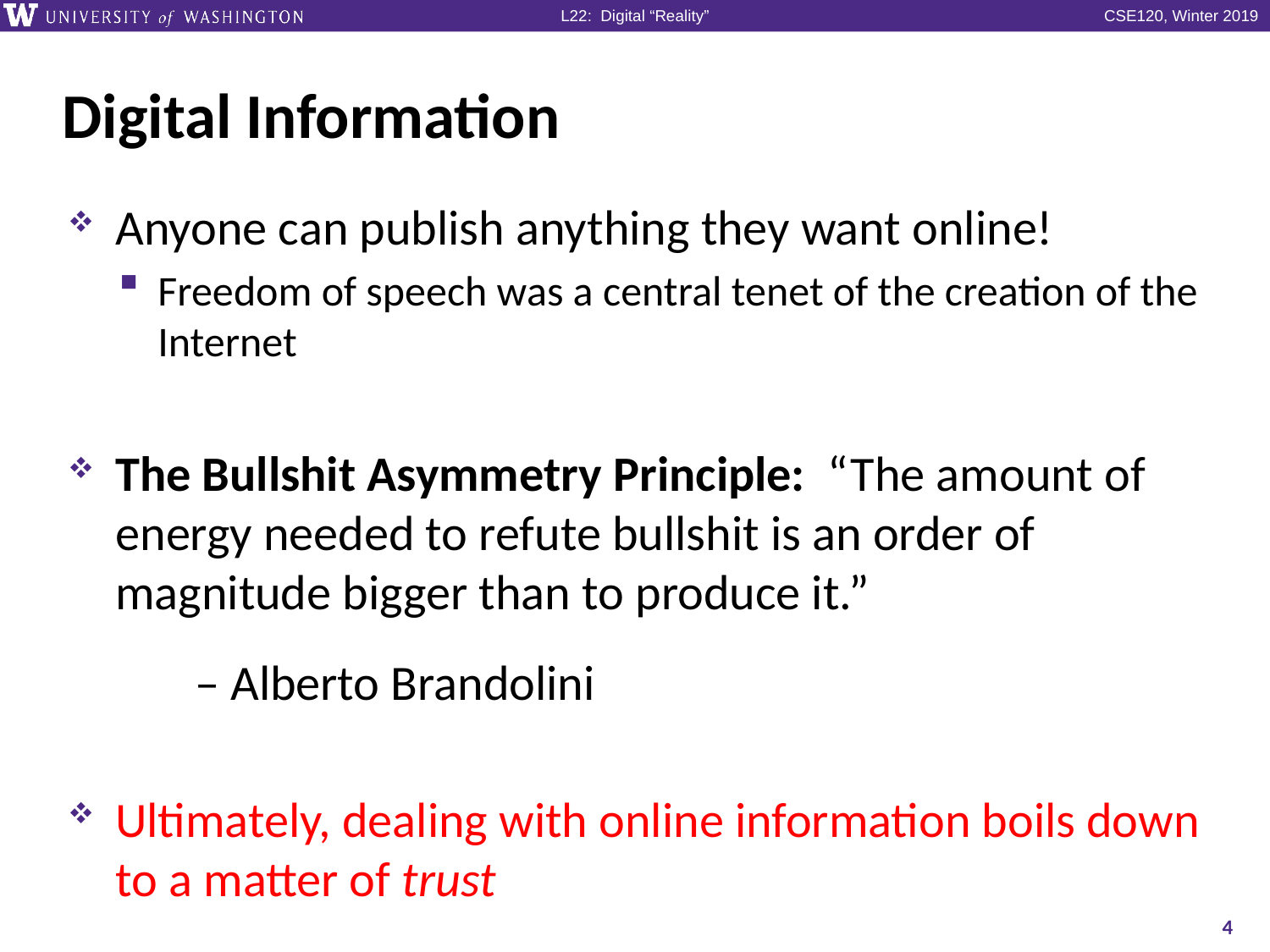

# Digital Information
Anyone can publish anything they want online!
Freedom of speech was a central tenet of the creation of the Internet

The Bullshit Asymmetry Principle:  “The amount of energy needed to refute bullshit is an order of magnitude bigger than to produce it.”
	– Alberto Brandolini

Ultimately, dealing with online information boils down to a matter of trust
4